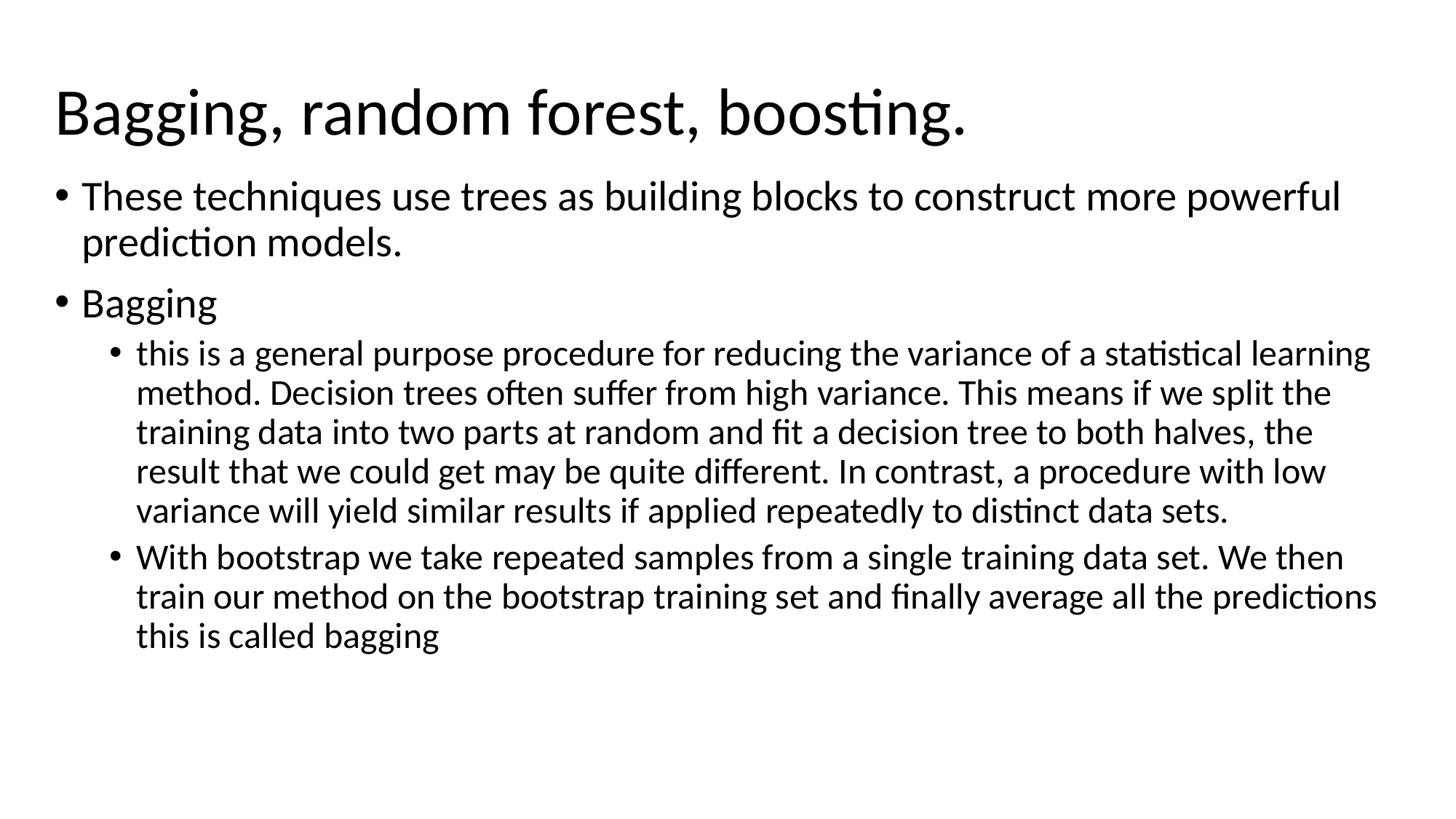

# Bagging, random forest, boosting.
These techniques use trees as building blocks to construct more powerful prediction models.
Bagging
this is a general purpose procedure for reducing the variance of a statistical learning method. Decision trees often suffer from high variance. This means if we split the training data into two parts at random and fit a decision tree to both halves, the result that we could get may be quite different. In contrast, a procedure with low variance will yield similar results if applied repeatedly to distinct data sets.
With bootstrap we take repeated samples from a single training data set. We then train our method on the bootstrap training set and finally average all the predictions this is called bagging